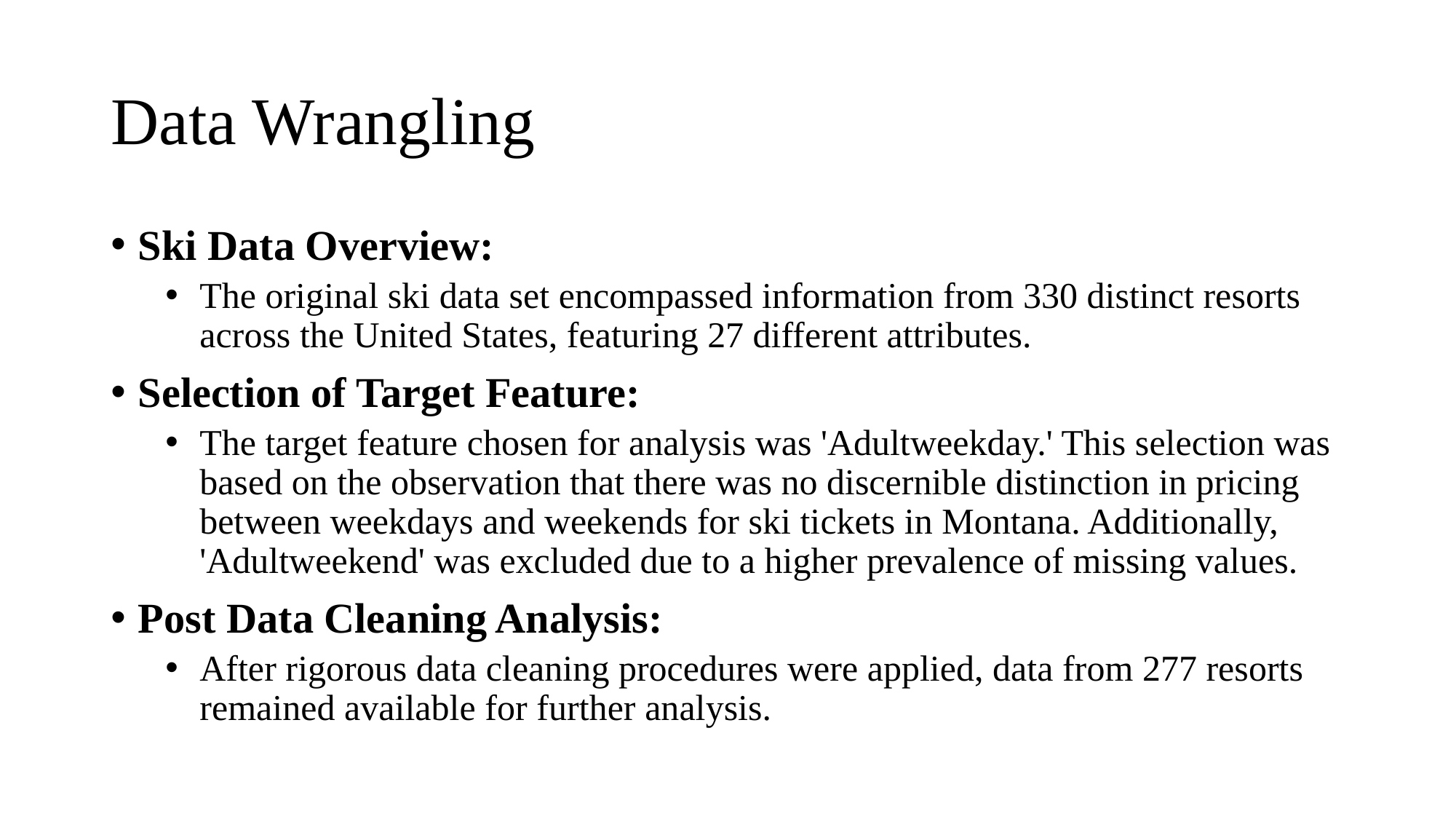

# Data Wrangling
Ski Data Overview:
The original ski data set encompassed information from 330 distinct resorts across the United States, featuring 27 different attributes.
Selection of Target Feature:
The target feature chosen for analysis was 'Adultweekday.' This selection was based on the observation that there was no discernible distinction in pricing between weekdays and weekends for ski tickets in Montana. Additionally, 'Adultweekend' was excluded due to a higher prevalence of missing values.
Post Data Cleaning Analysis:
After rigorous data cleaning procedures were applied, data from 277 resorts remained available for further analysis.